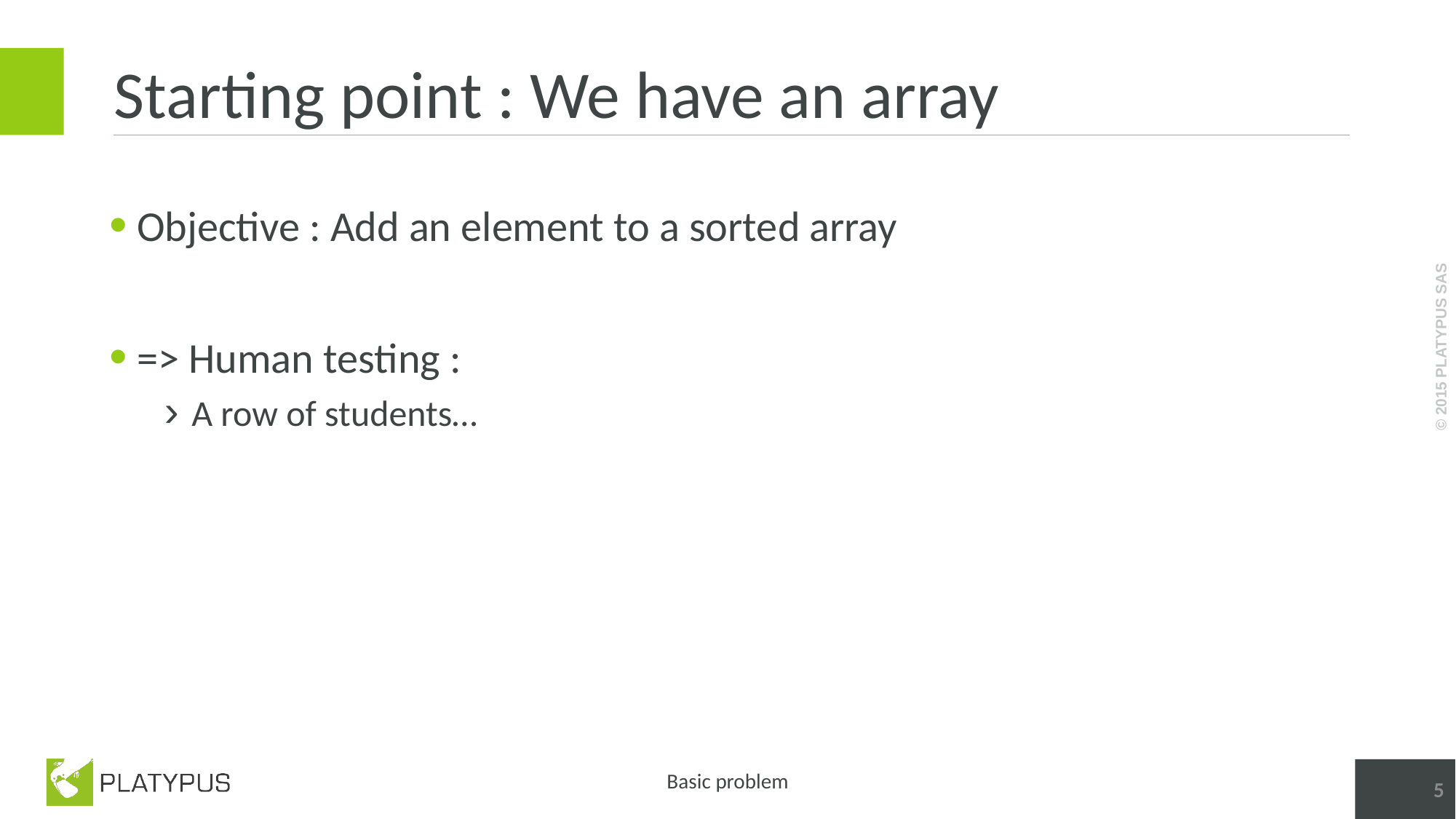

# Starting point : We have an array
Objective : Add an element to a sorted array

=> Human testing :
A row of students…

5
Basic problem